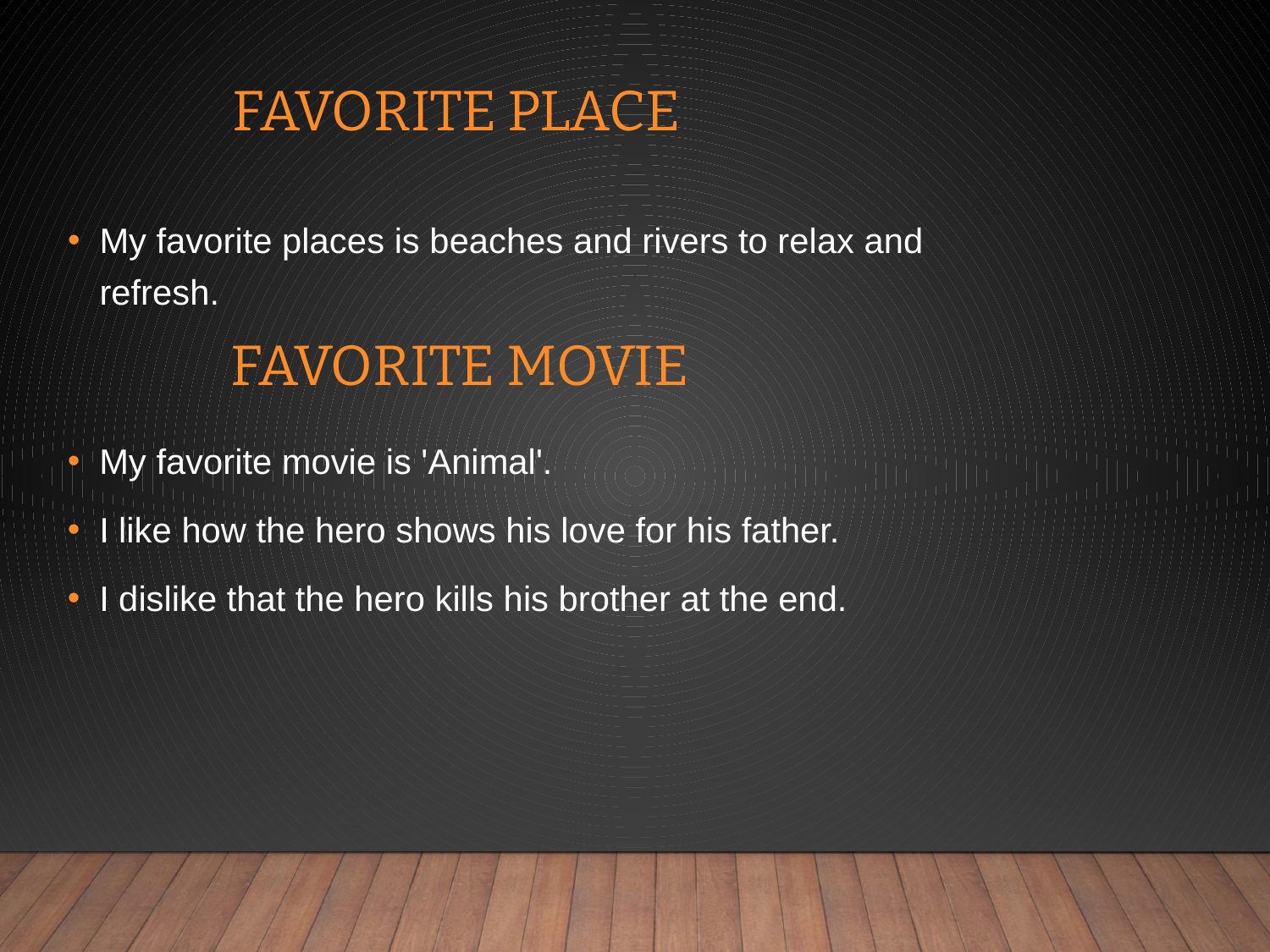

Favorite Place
My favorite places is beaches and rivers to relax and refresh.
Favorite Movie
My favorite movie is 'Animal'.
I like how the hero shows his love for his father.
I dislike that the hero kills his brother at the end.